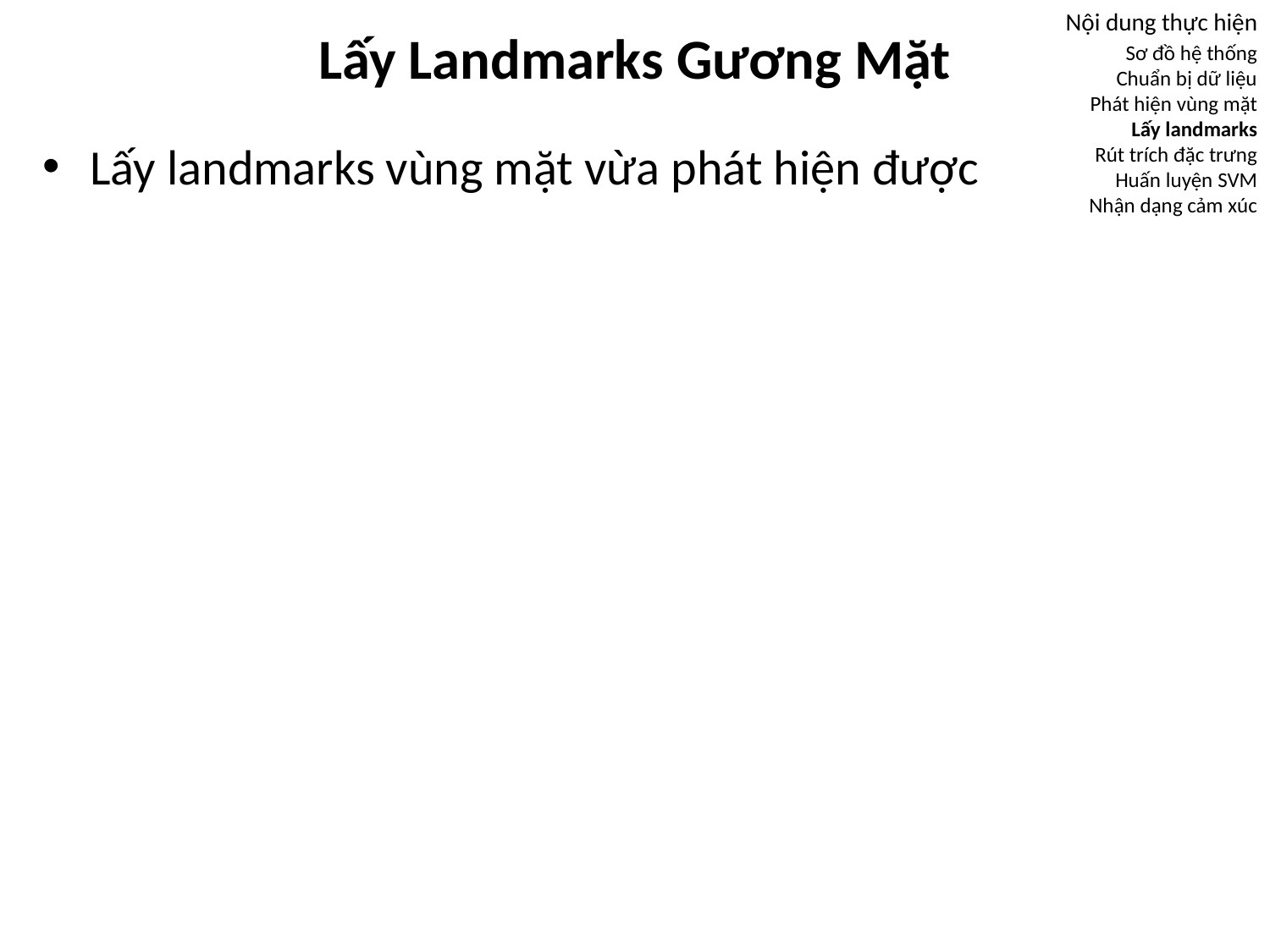

# Lấy Landmarks Gương Mặt
Nội dung thực hiện
    Sơ đồ hệ thống
    Chuẩn bị dữ liệu
    Phát hiện vùng mặt
    Lấy landmarks
    Rút trích đặc trưng
    Huấn luyện SVM
    Nhận dạng cảm xúc
Lấy landmarks vùng mặt vừa phát hiện được

SLD
30